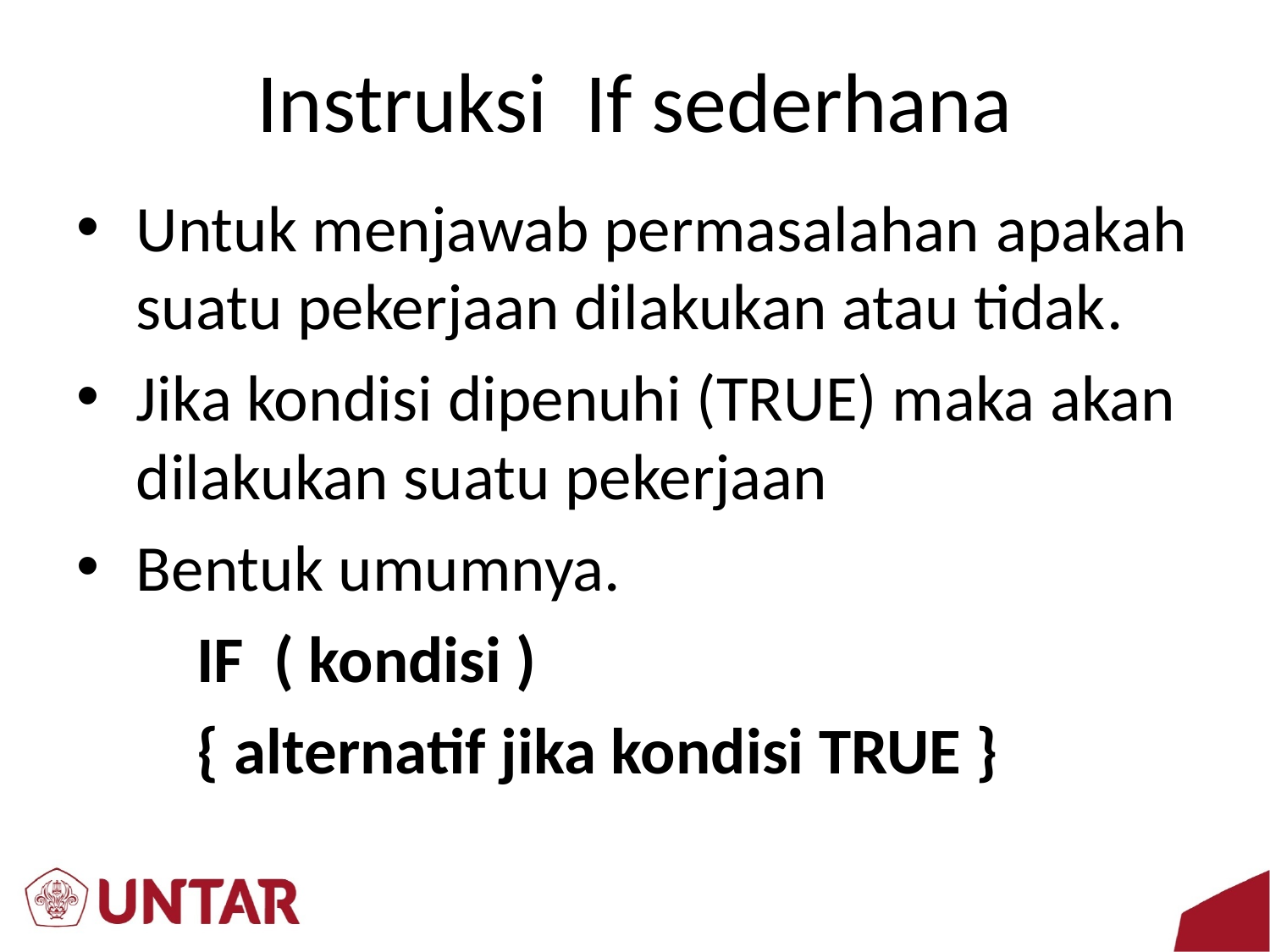

# Instruksi  If sederhana
Untuk menjawab permasalahan apakah suatu pekerjaan dilakukan atau tidak.
Jika kondisi dipenuhi (TRUE) maka akan dilakukan suatu pekerjaan
Bentuk umumnya.
	IF  ( kondisi )
	{ alternatif jika kondisi TRUE }